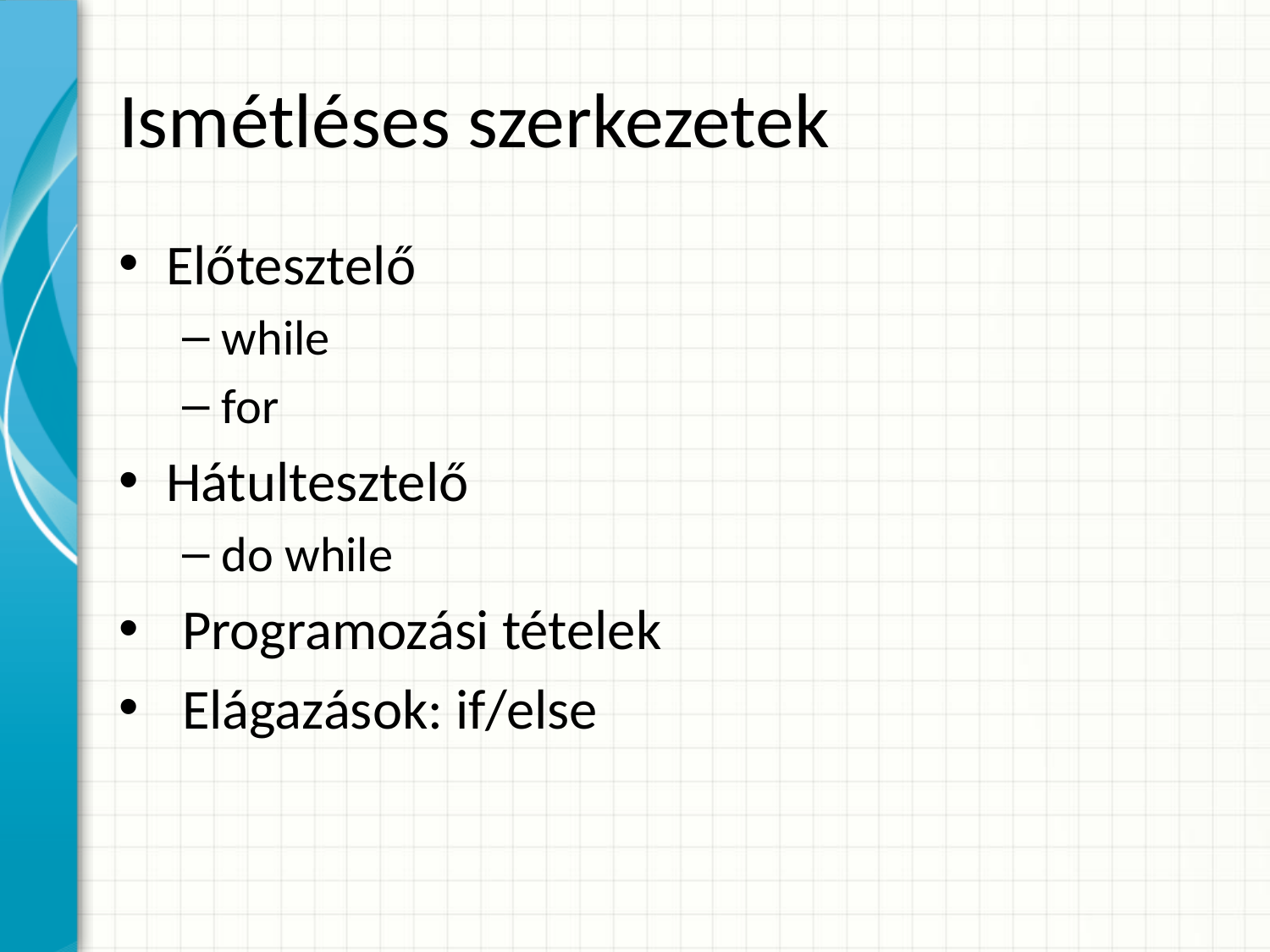

# Ismétléses szerkezetek
Előtesztelő
while
for
Hátultesztelő
do while
Programozási tételek
Elágazások: if/else